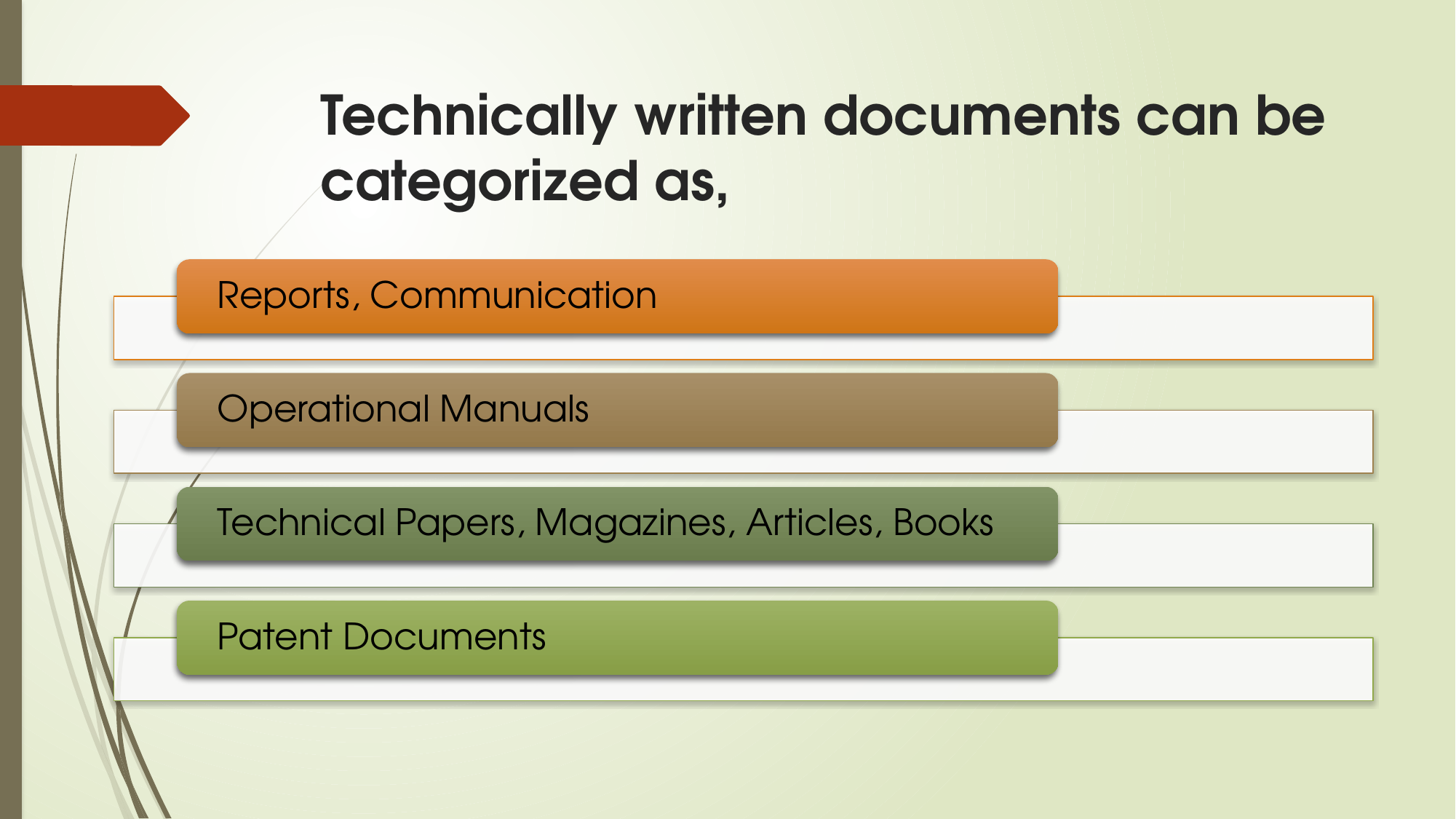

# Technically written documents can be categorized as,
Reports, Communication
Operational Manuals
Technical Papers, Magazines, Articles, Books
Patent Documents